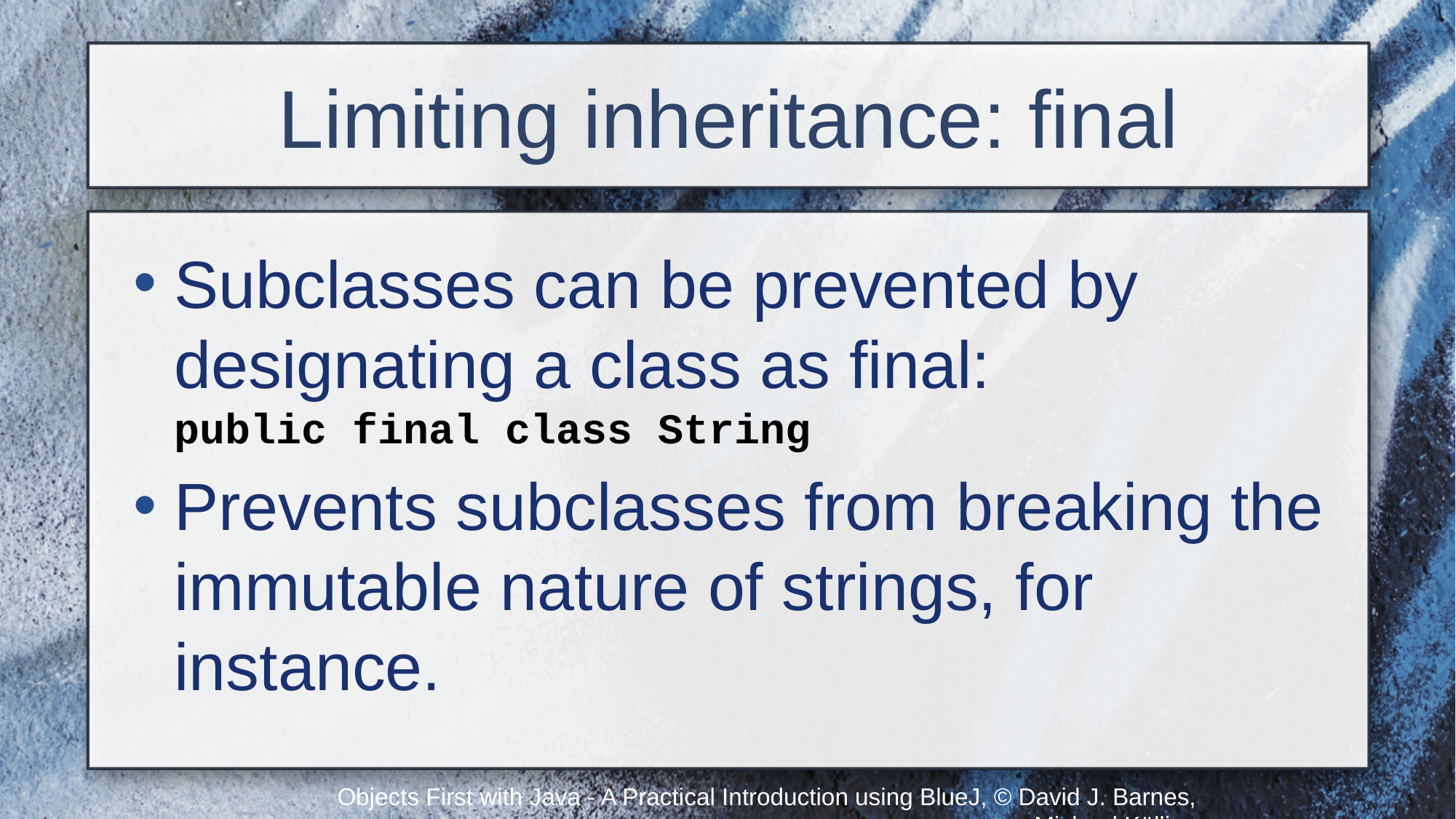

# Limiting inheritance: final
Subclasses can be prevented by designating a class as final:
public final class String
Prevents subclasses from breaking the immutable nature of strings, for instance.